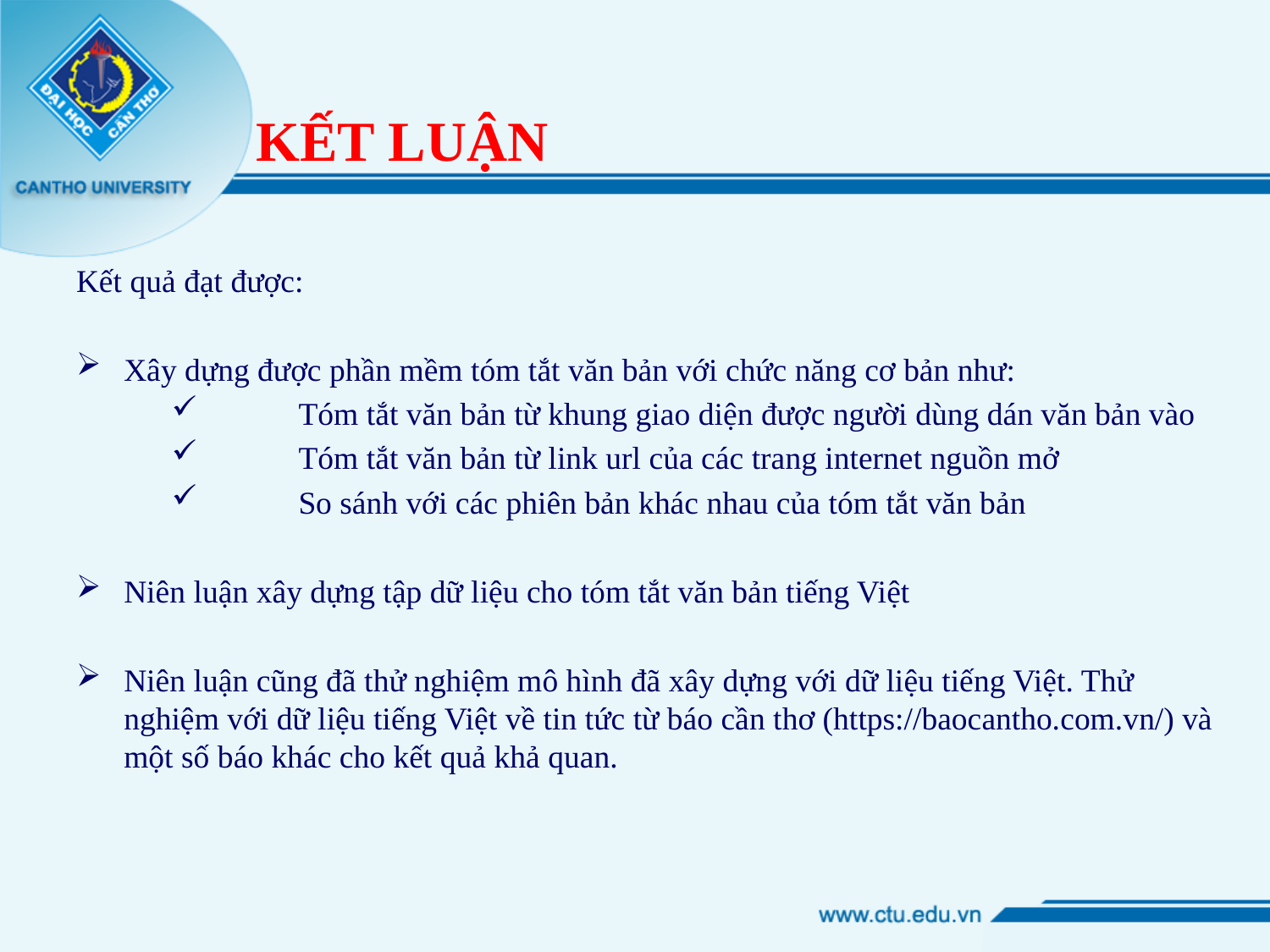

# KẾT LUẬN
Kết quả đạt được:

Xây dựng được phần mềm tóm tắt văn bản với chức năng cơ bản như:
	Tóm tắt văn bản từ khung giao diện được người dùng dán văn bản vào
	Tóm tắt văn bản từ link url của các trang internet nguồn mở
	So sánh với các phiên bản khác nhau của tóm tắt văn bản

Niên luận xây dựng tập dữ liệu cho tóm tắt văn bản tiếng Việt

Niên luận cũng đã thử nghiệm mô hình đã xây dựng với dữ liệu tiếng Việt. Thử nghiệm với dữ liệu tiếng Việt về tin tức từ báo cần thơ (https://baocantho.com.vn/) và một số báo khác cho kết quả khả quan.